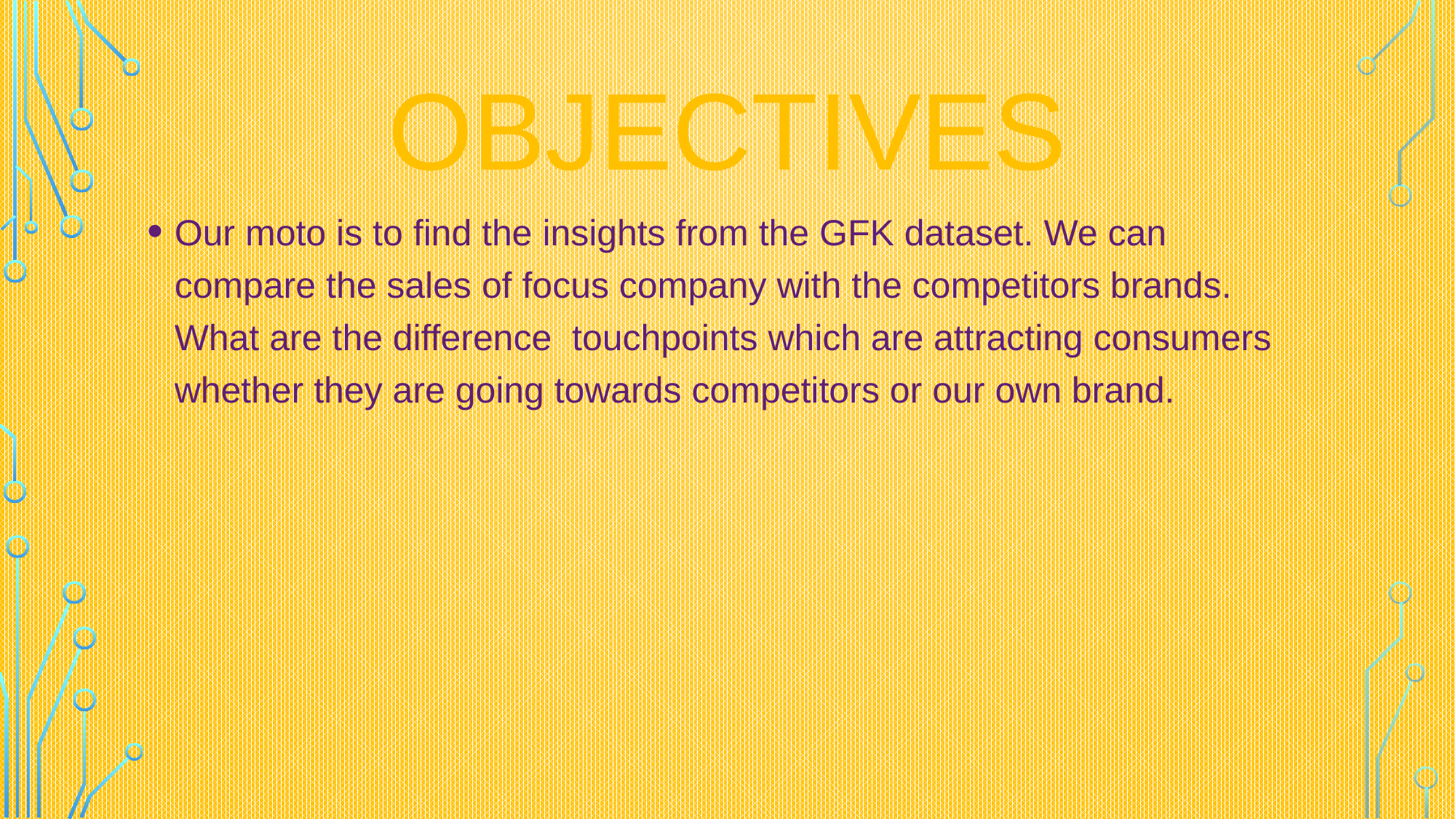

# OBJECTIVES
Our moto is to find the insights from the GFK dataset. We can compare the sales of focus company with the competitors brands. What are the difference  touchpoints which are attracting consumers whether they are going towards competitors or our own brand.